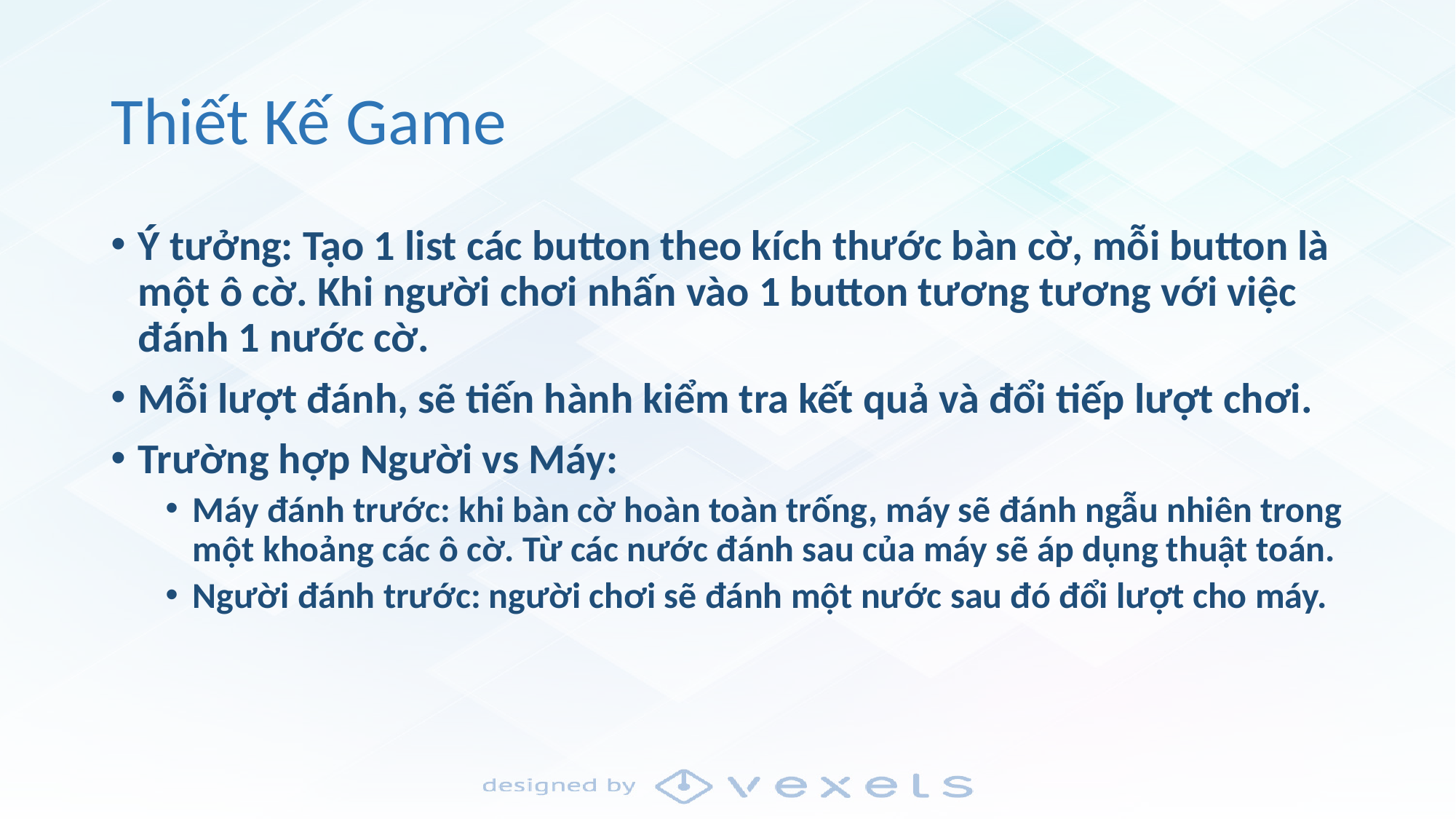

# Thiết Kế Game
Ý tưởng: Tạo 1 list các button theo kích thước bàn cờ, mỗi button là một ô cờ. Khi người chơi nhấn vào 1 button tương tương với việc đánh 1 nước cờ.
Mỗi lượt đánh, sẽ tiến hành kiểm tra kết quả và đổi tiếp lượt chơi.
Trường hợp Người vs Máy:
Máy đánh trước: khi bàn cờ hoàn toàn trống, máy sẽ đánh ngẫu nhiên trong một khoảng các ô cờ. Từ các nước đánh sau của máy sẽ áp dụng thuật toán.
Người đánh trước: người chơi sẽ đánh một nước sau đó đổi lượt cho máy.